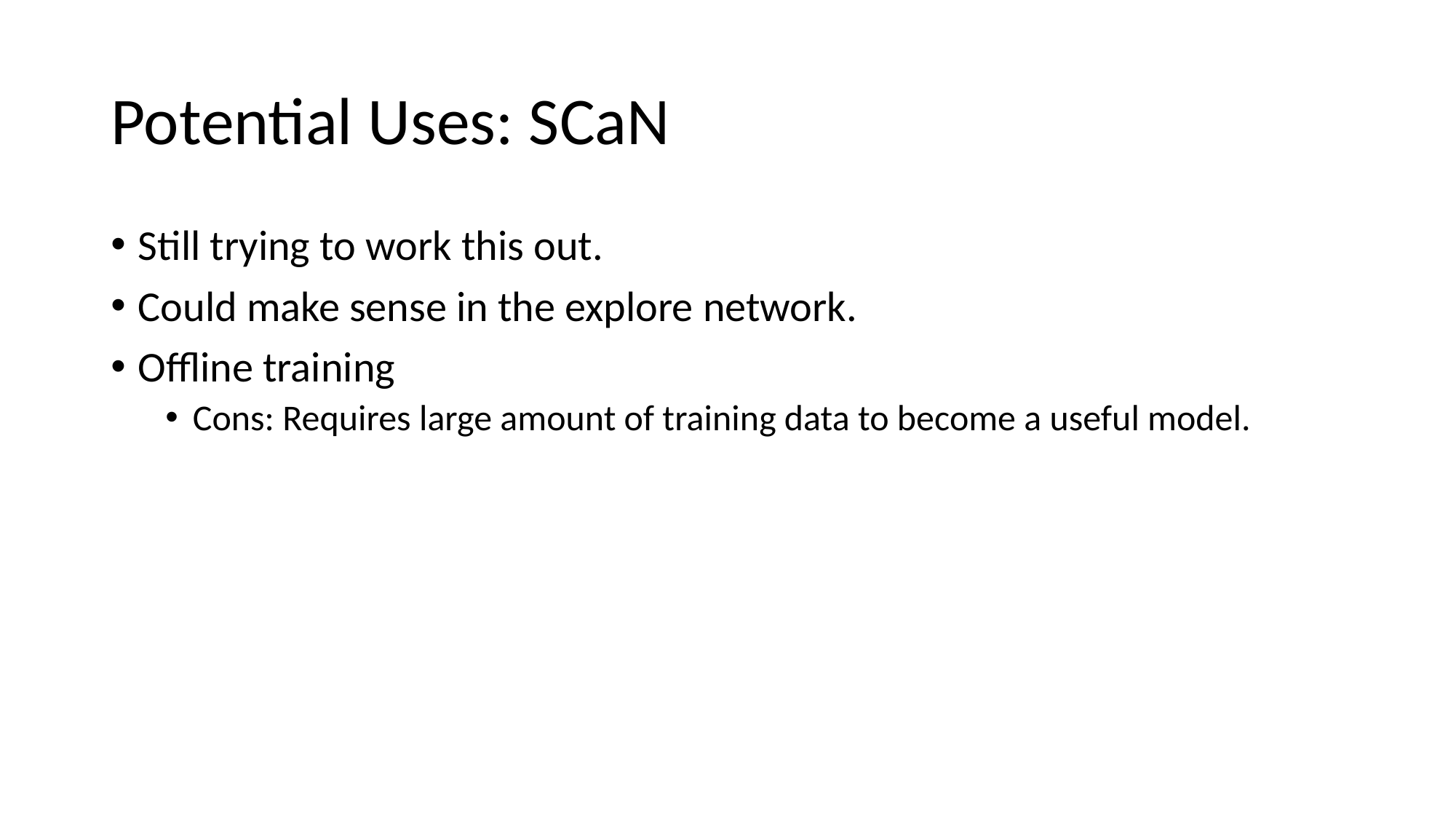

# Potential Uses: SCaN
Still trying to work this out.
Could make sense in the explore network.
Offline training
Cons: Requires large amount of training data to become a useful model.